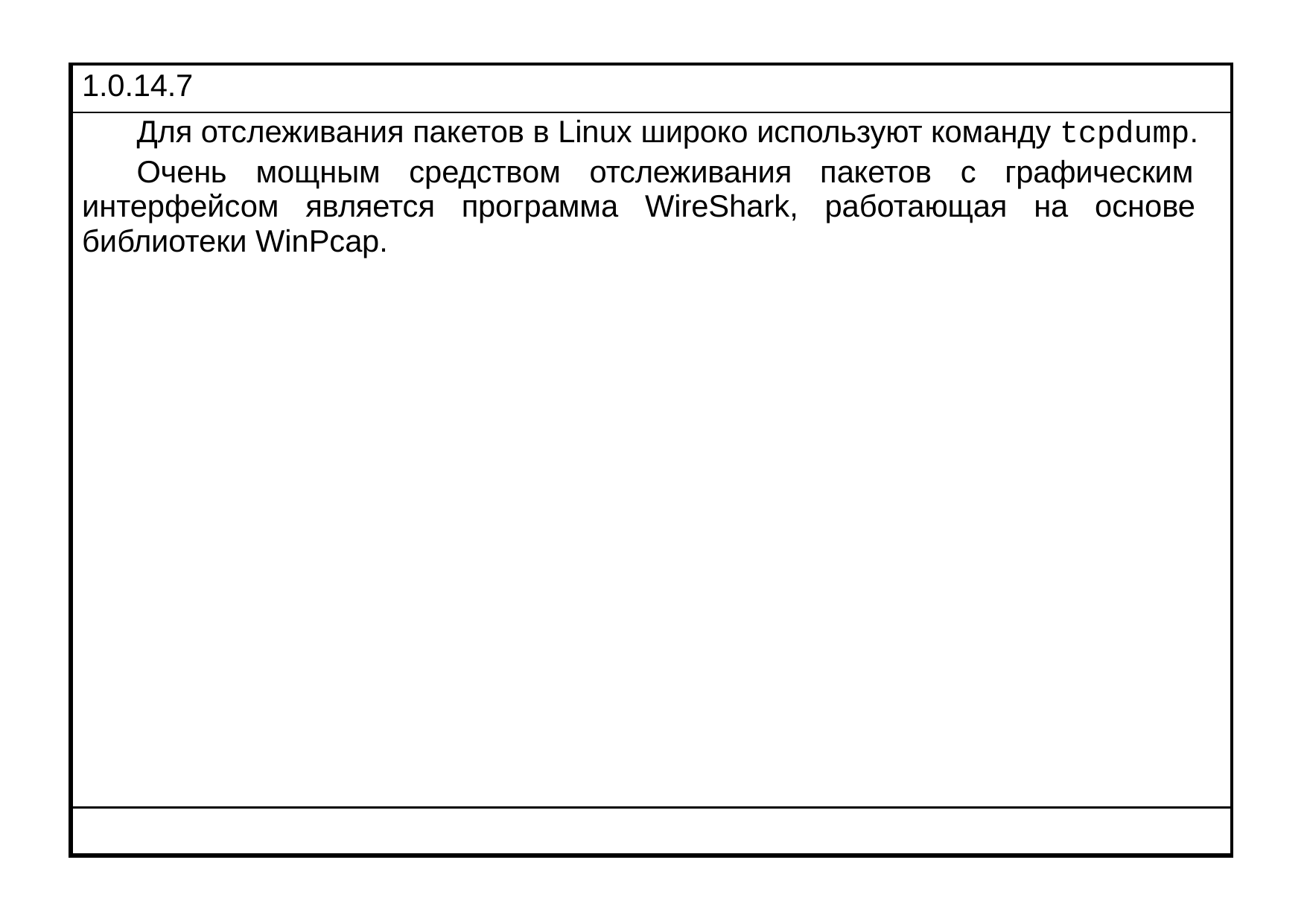

| 1.0.14.7 |
| --- |
| Для отслеживания пакетов в Linux широко используют команду tcpdump. Очень мощным средством отслеживания пакетов с графическим интерфейсом является программа WireShark, работающая на основе библиотеки WinPcap. |
|  |